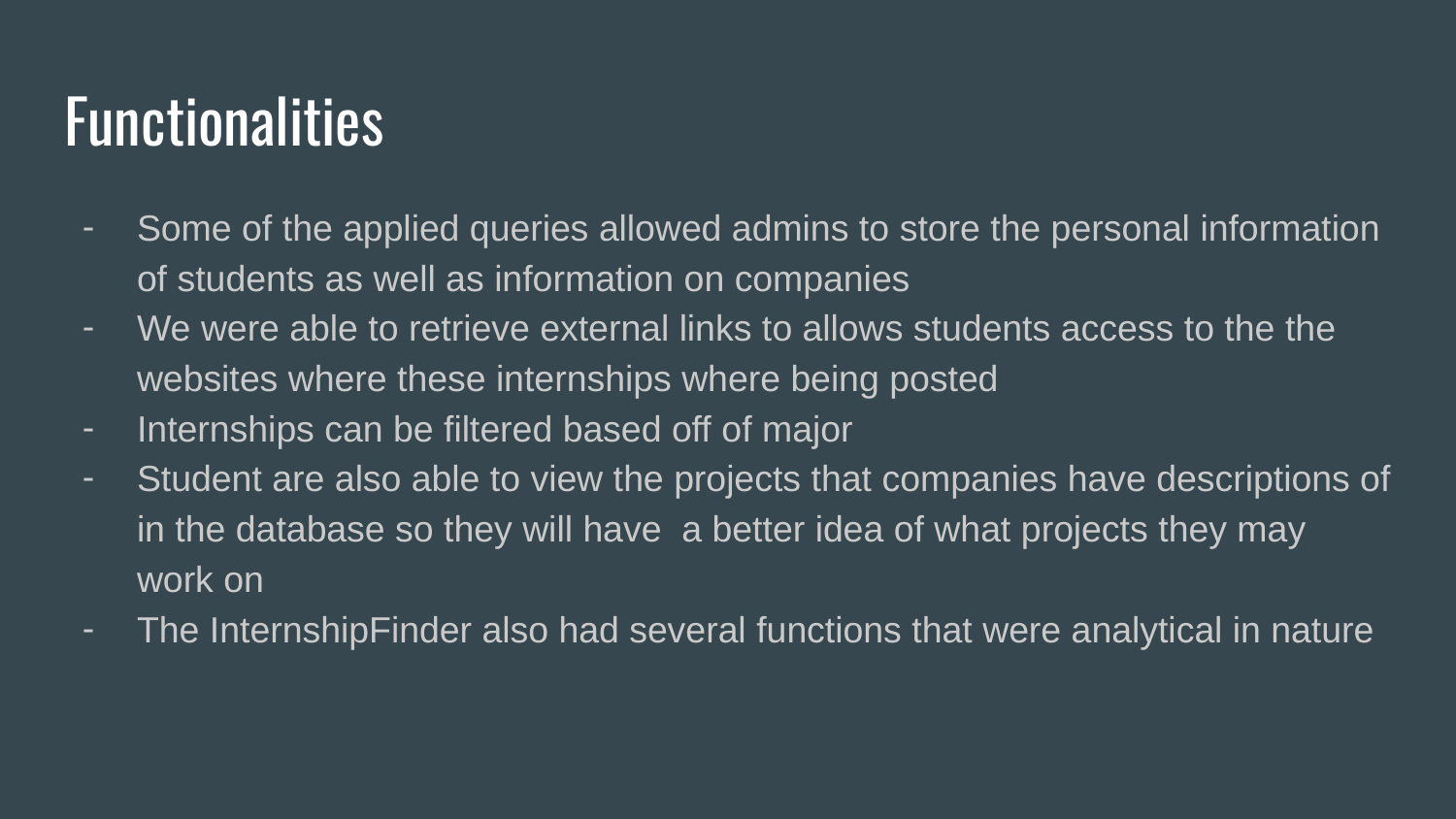

# Functionalities
Some of the applied queries allowed admins to store the personal information of students as well as information on companies
We were able to retrieve external links to allows students access to the the websites where these internships where being posted
Internships can be filtered based off of major
Student are also able to view the projects that companies have descriptions of in the database so they will have  a better idea of what projects they may work on
The InternshipFinder also had several functions that were analytical in nature